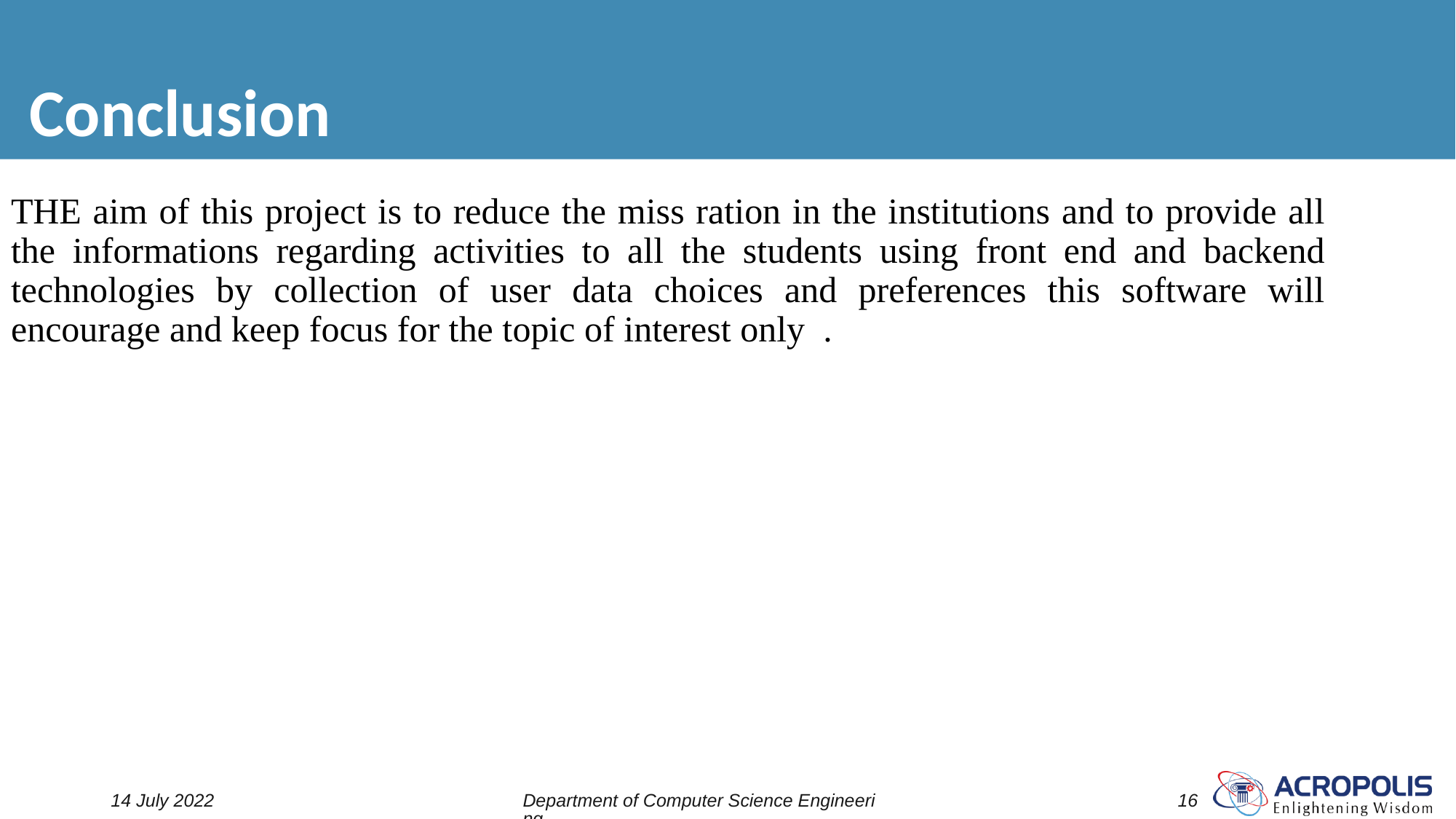

# Conclusion
THE aim of this project is to reduce the miss ration in the institutions and to provide all the informations regarding activities to all the students using front end and backend technologies by collection of user data choices and preferences this software will encourage and keep focus for the topic of interest only  .

14 July 2022
Department of Computer Science Engineering
16